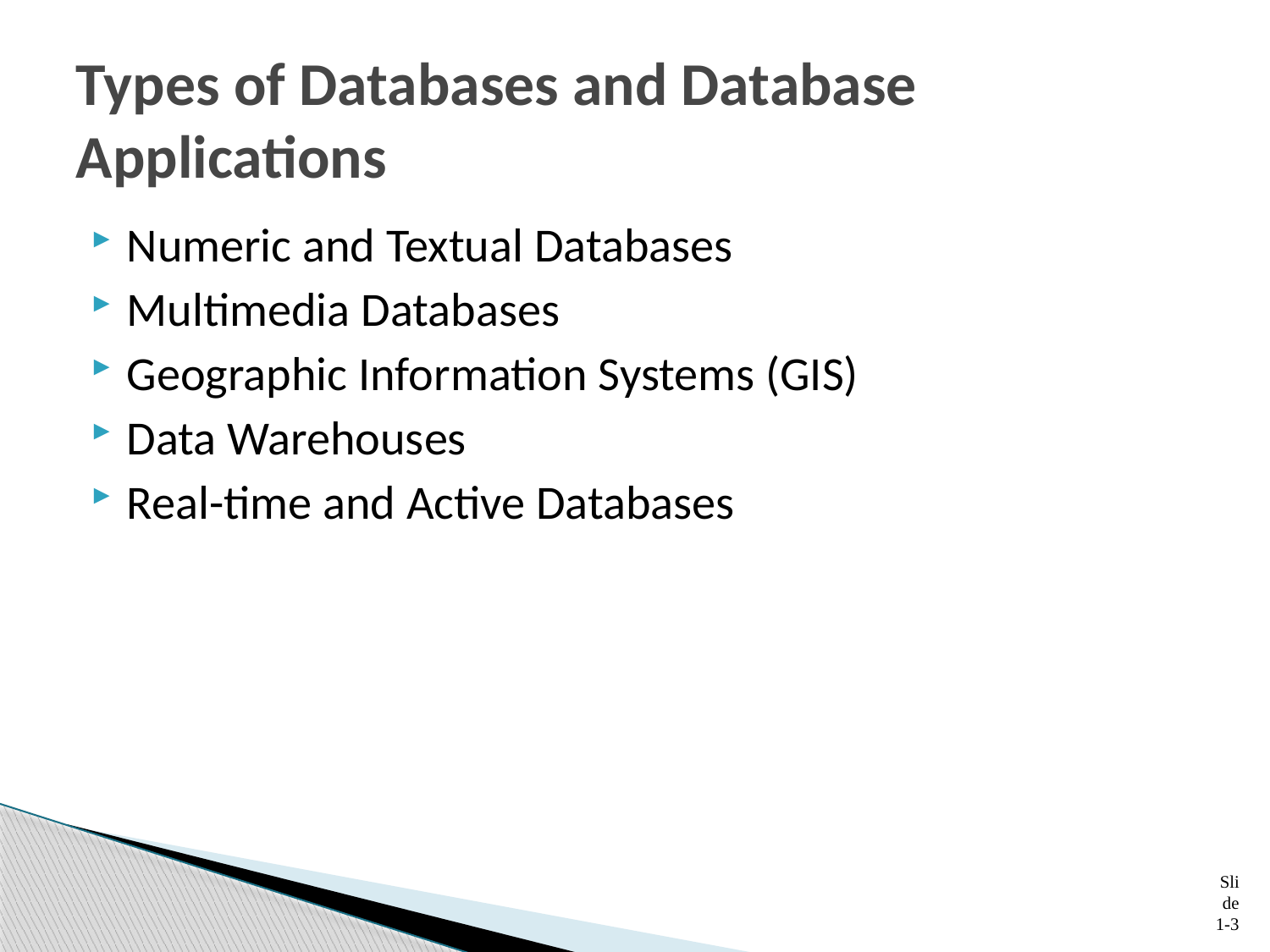

# Types of Databases and Database Applications
Numeric and Textual Databases
Multimedia Databases
Geographic Information Systems (GIS)
Data Warehouses
Real-time and Active Databases

Slide 1-3